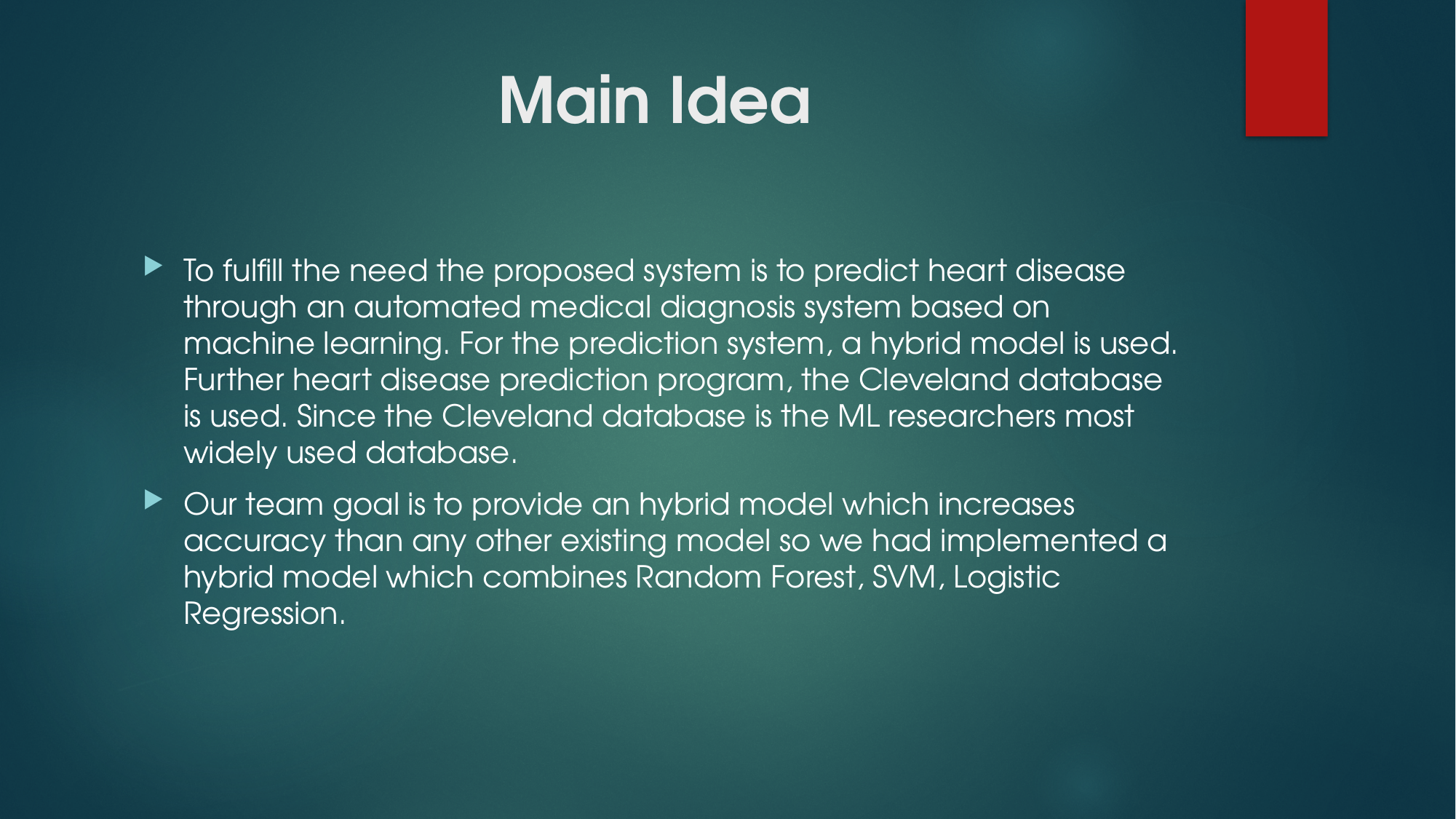

# Main Idea
To fulfill the need the proposed system is to predict heart disease through an automated medical diagnosis system based on machine learning. For the prediction system, a hybrid model is used. Further heart disease prediction program, the Cleveland database is used. Since the Cleveland database is the ML researchers most widely used database.
Our team goal is to provide an hybrid model which increases accuracy than any other existing model so we had implemented a hybrid model which combines Random Forest, SVM, Logistic Regression.